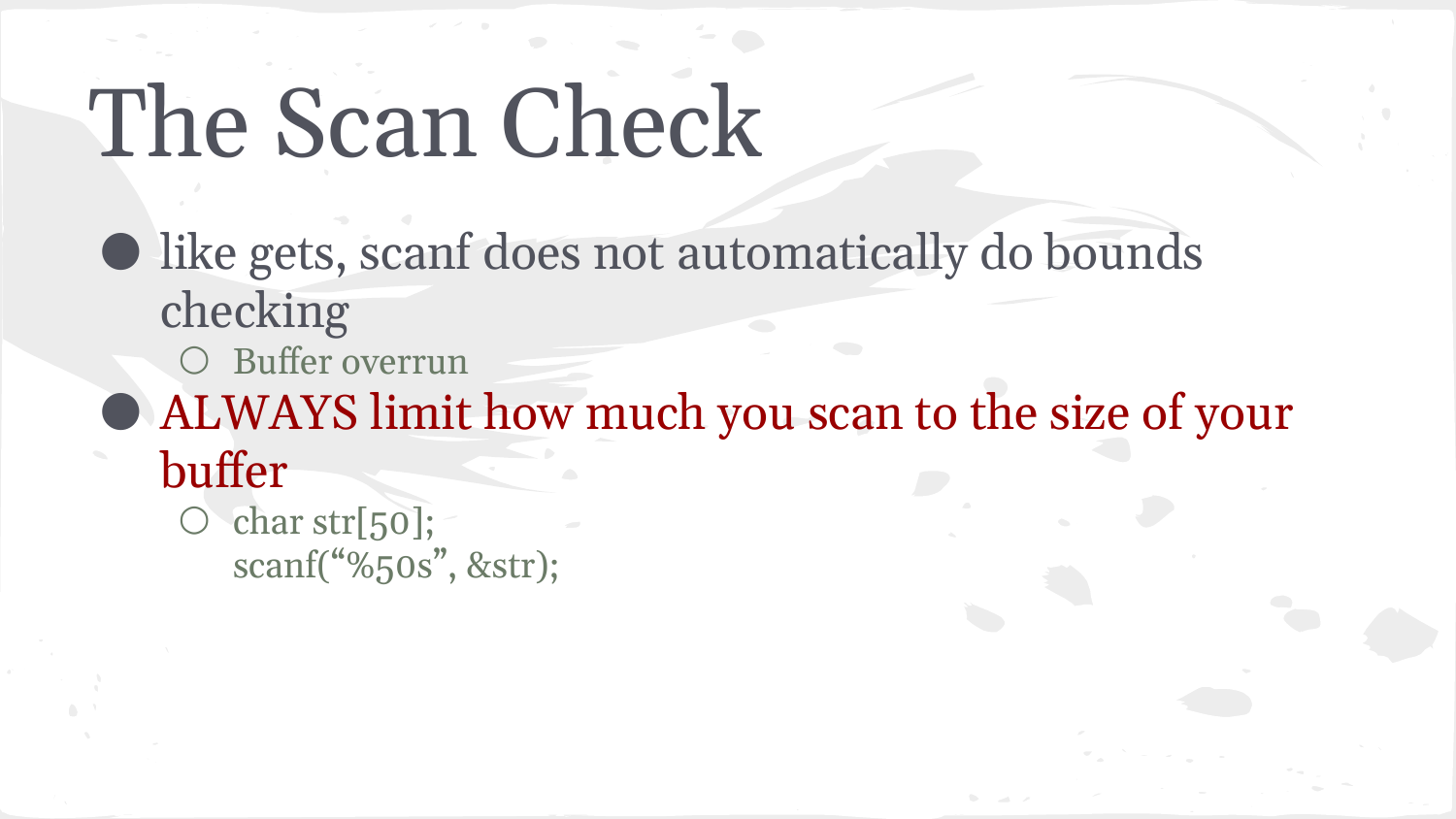

# The Scan Check
like gets, scanf does not automatically do bounds checking
Buffer overrun
ALWAYS limit how much you scan to the size of your buffer
char str[50];
scanf(“%50s”, &str);